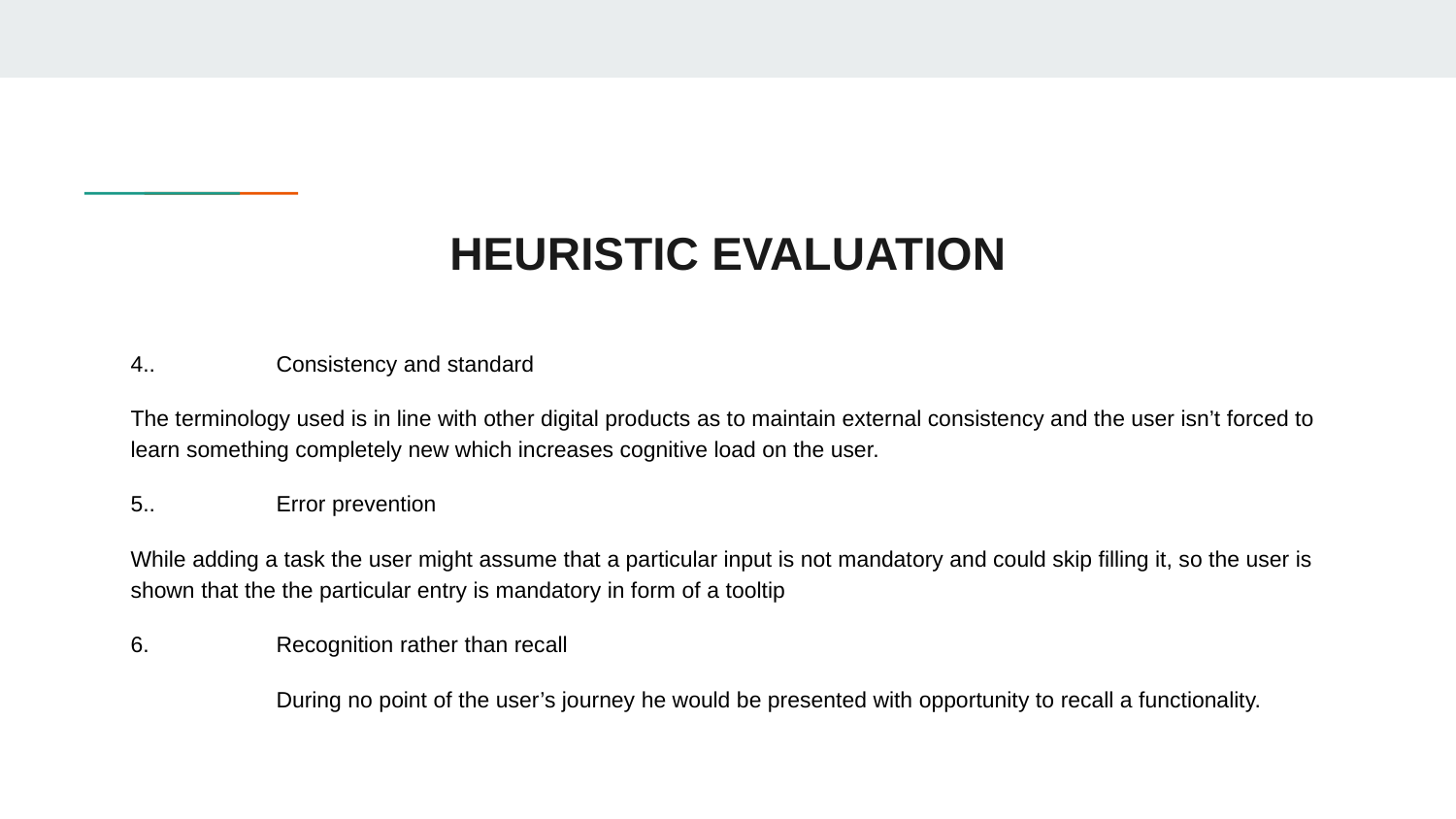

# HEURISTIC EVALUATION

4..  	Consistency and standard
The terminology used is in line with other digital products as to maintain external consistency and the user isn’t forced to learn something completely new which increases cognitive load on the user.
5..  	Error prevention
While adding a task the user might assume that a particular input is not mandatory and could skip filling it, so the user is shown that the the particular entry is mandatory in form of a tooltip
6.  	Recognition rather than recall
	During no point of the user’s journey he would be presented with opportunity to recall a functionality.